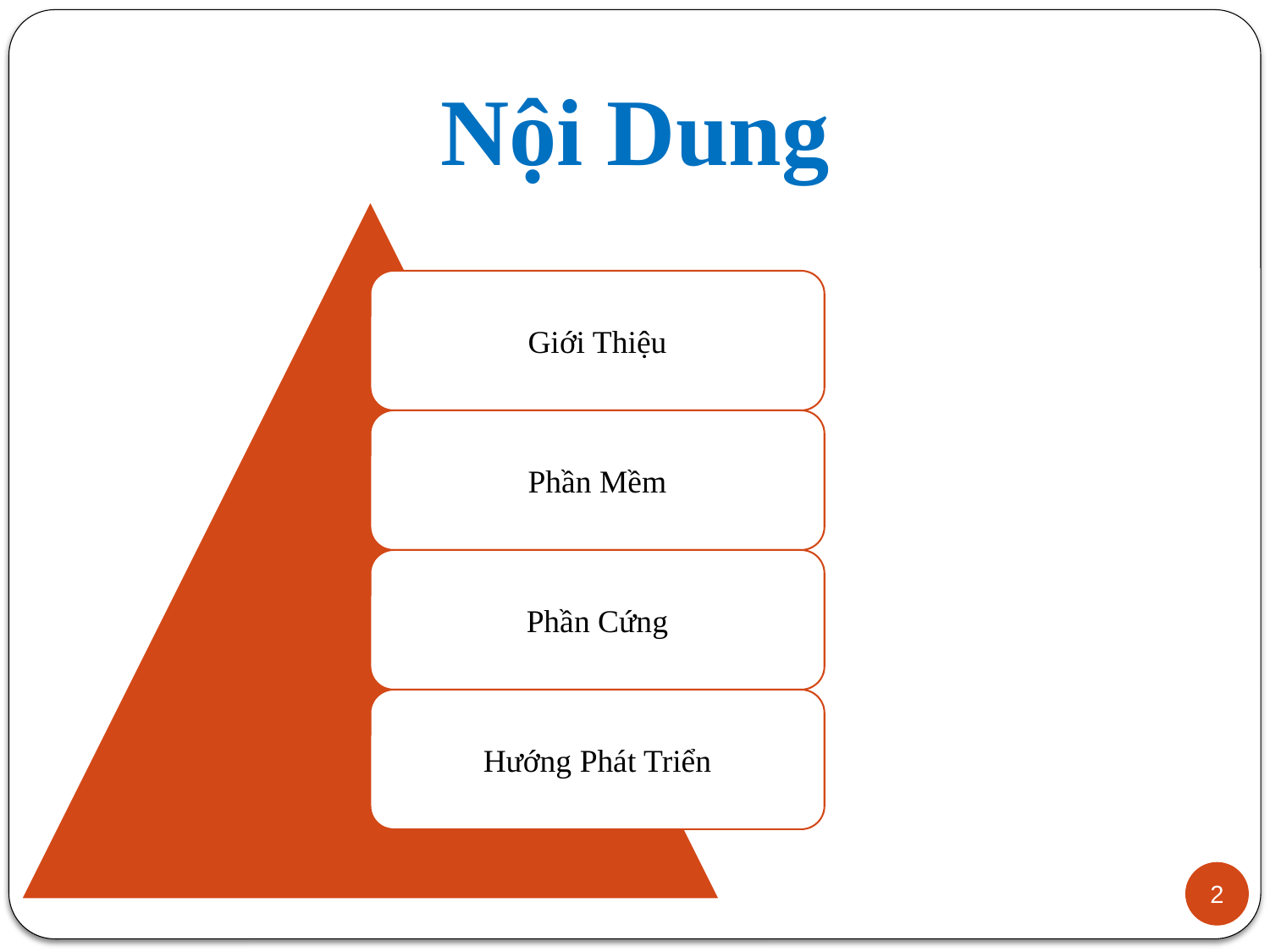

# Nội Dung
Giới Thiệu
Phần Mềm
Phần Cứng
Hướng Phát Triển
2